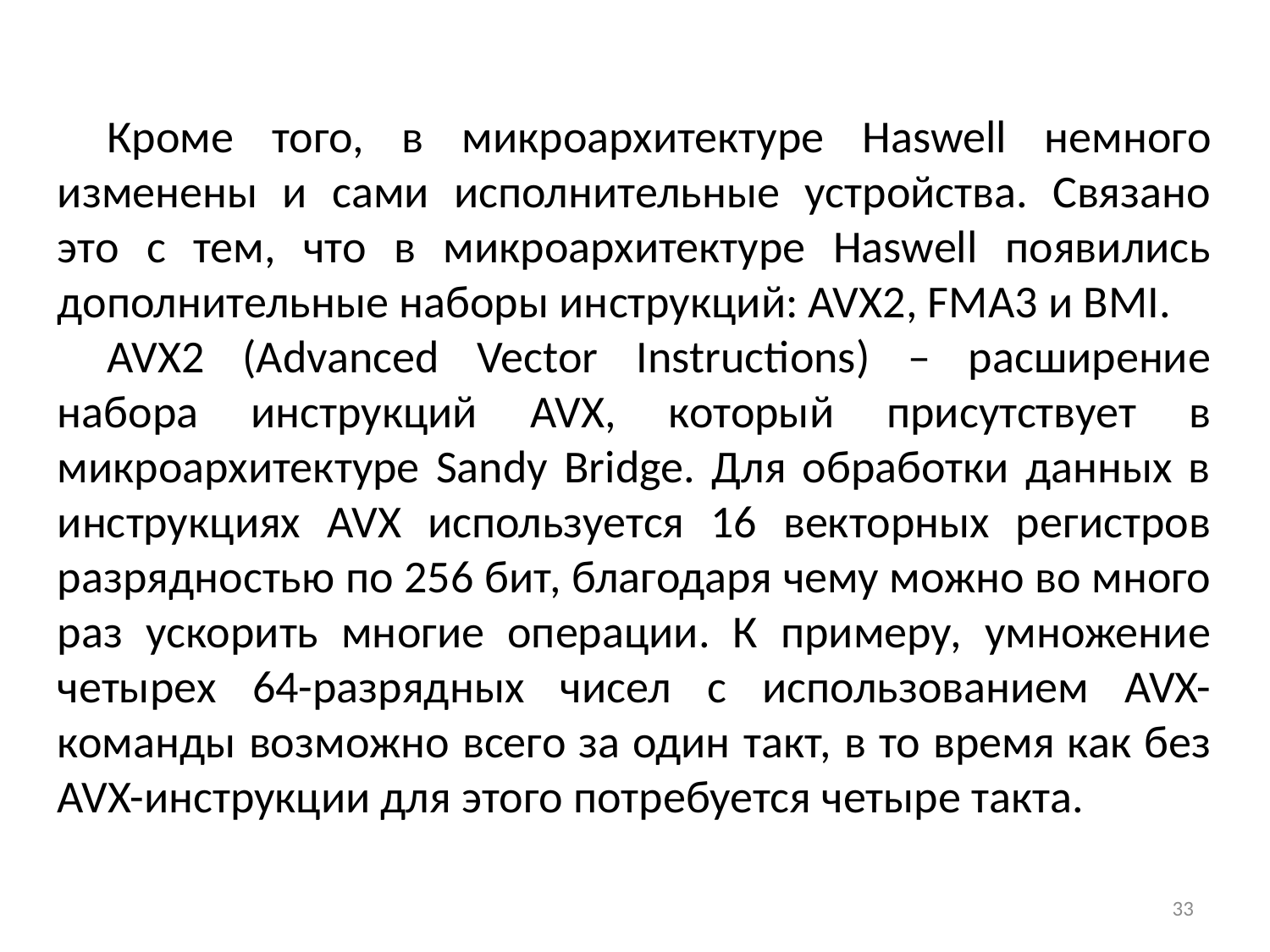

Кроме того, в микроархитектуре Haswell немного изменены и сами исполнительные устройства. Связано это с тем, что в микроархитектуре Haswell появились дополнительные наборы инструкций: AVX2, FMA3 и BMI.
AVX2 (Advanced Vector Instructions) – расширение набора инструкций AVX, который присутствует в микроархитектуре Sandy Bridge. Для обработки данных в инструкциях AVX используется 16 векторных регистров разрядностью по 256 бит, благодаря чему можно во много раз ускорить многие операции. К примеру, умножение четырех 64-разрядных чисел с использованием AVX-команды возможно всего за один такт, в то время как без AVX-инструкции для этого потребуется четыре такта.
33